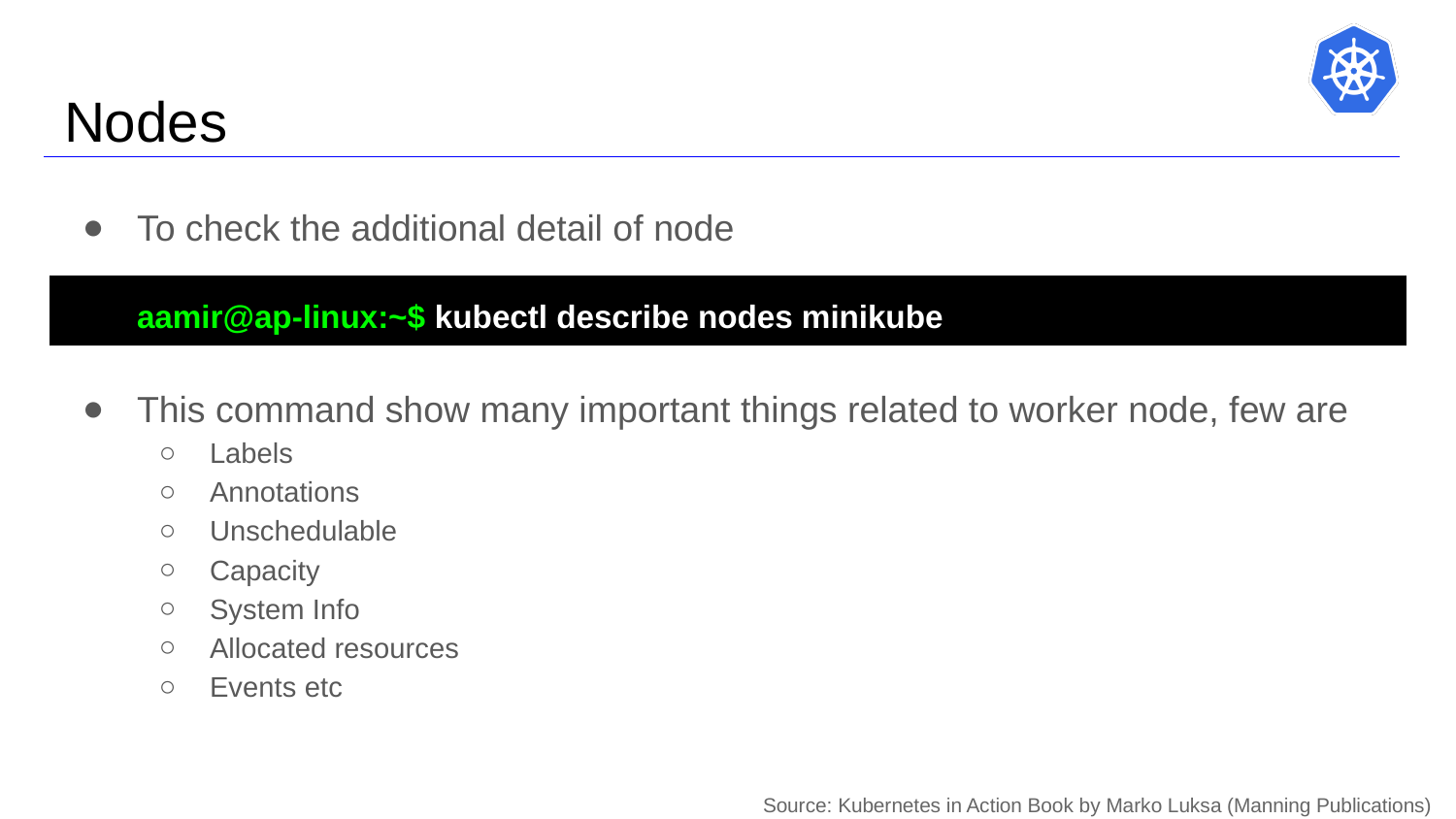

# Nodes
To check the additional detail of node
aamir@ap-linux:~$ kubectl describe nodes minikube

This command show many important things related to worker node, few are
Labels
Annotations
Unschedulable
Capacity
System Info
Allocated resources
Events etc